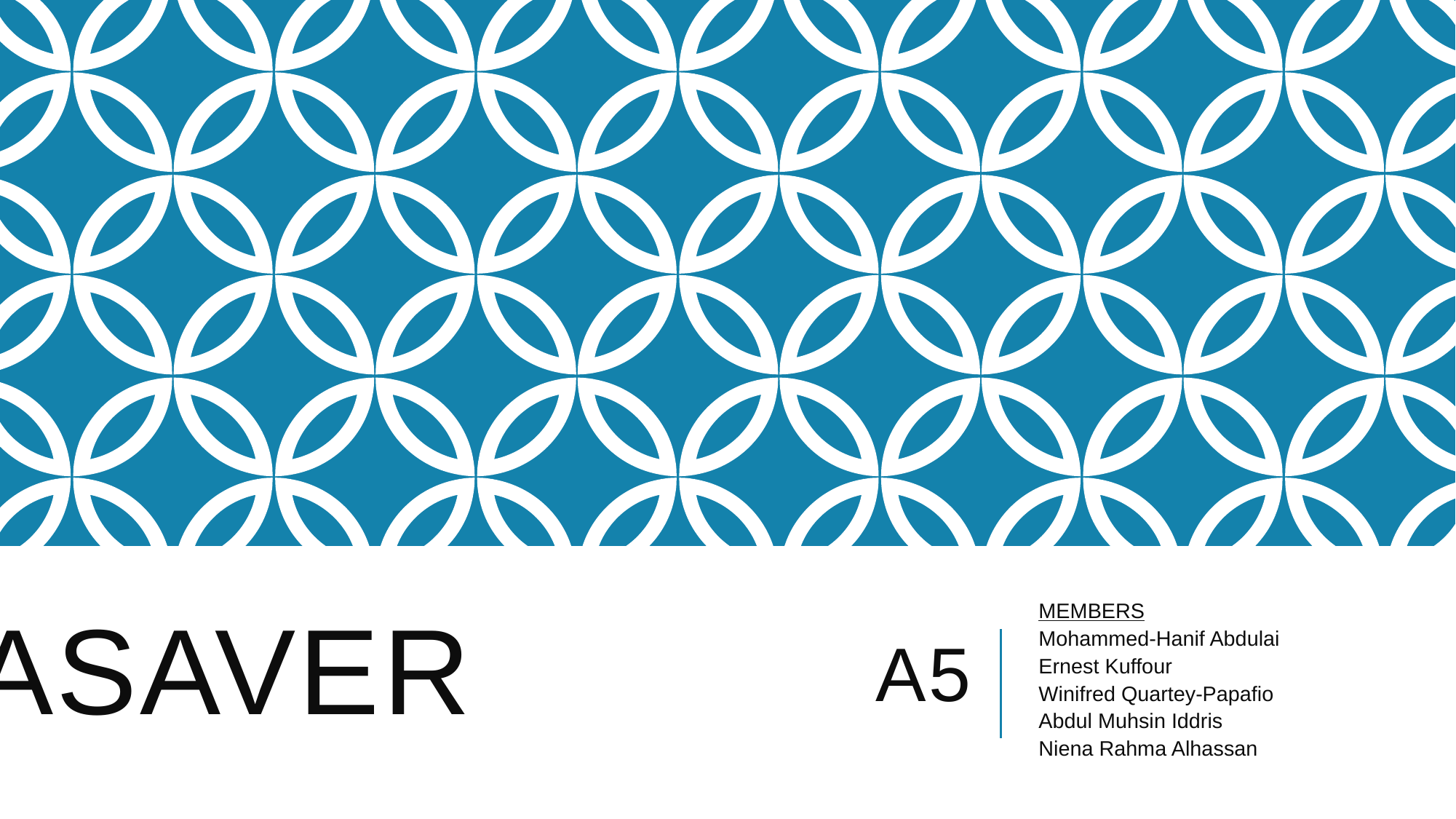

# A5
MEMBERS
Mohammed-Hanif Abdulai
Ernest Kuffour
Winifred Quartey-Papafio
Abdul Muhsin Iddris
Niena Rahma Alhassan

			DATASAVER